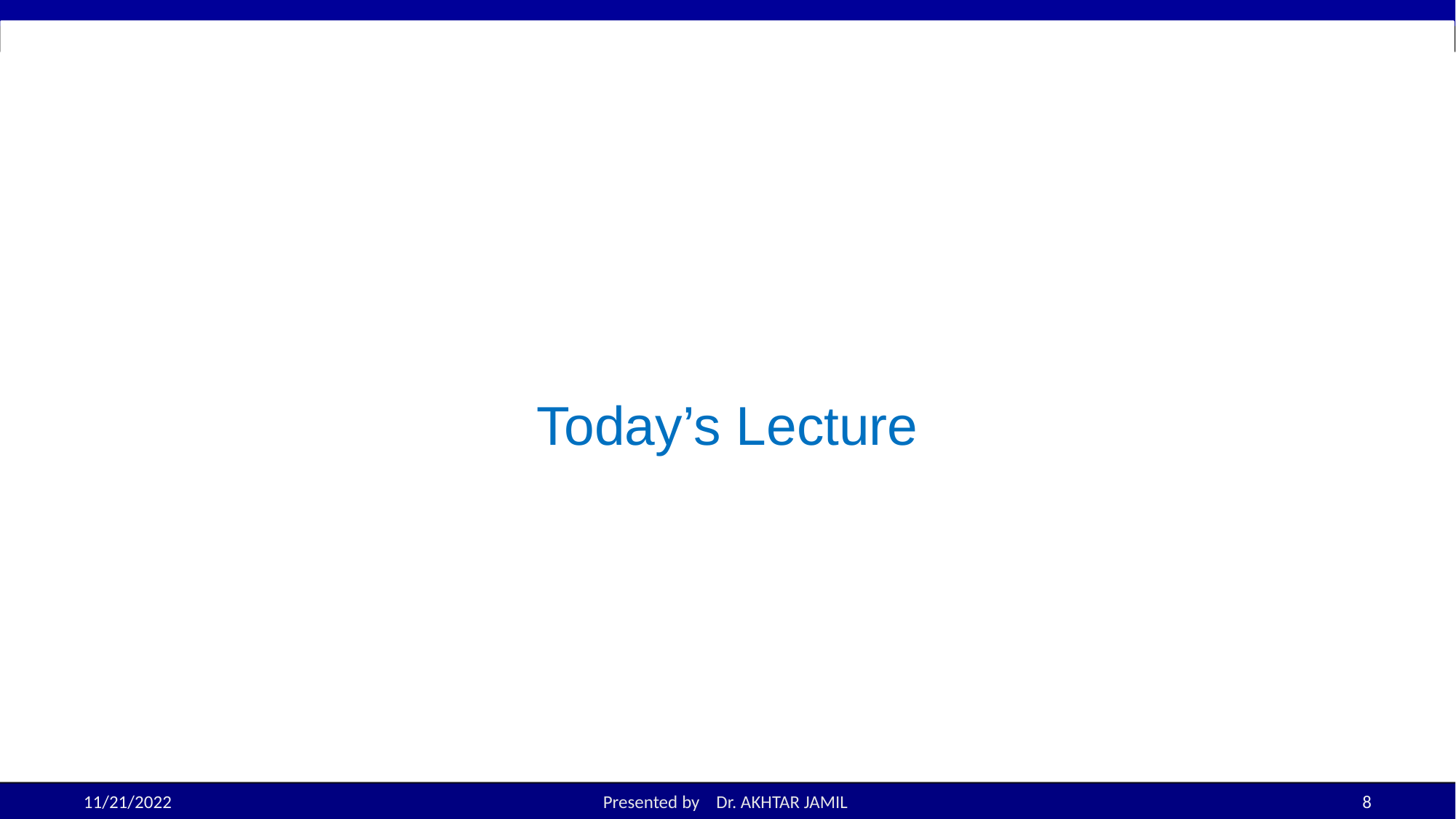

# Today’s Lecture
11/21/2022
Presented by    Dr. AKHTAR JAMIL
8